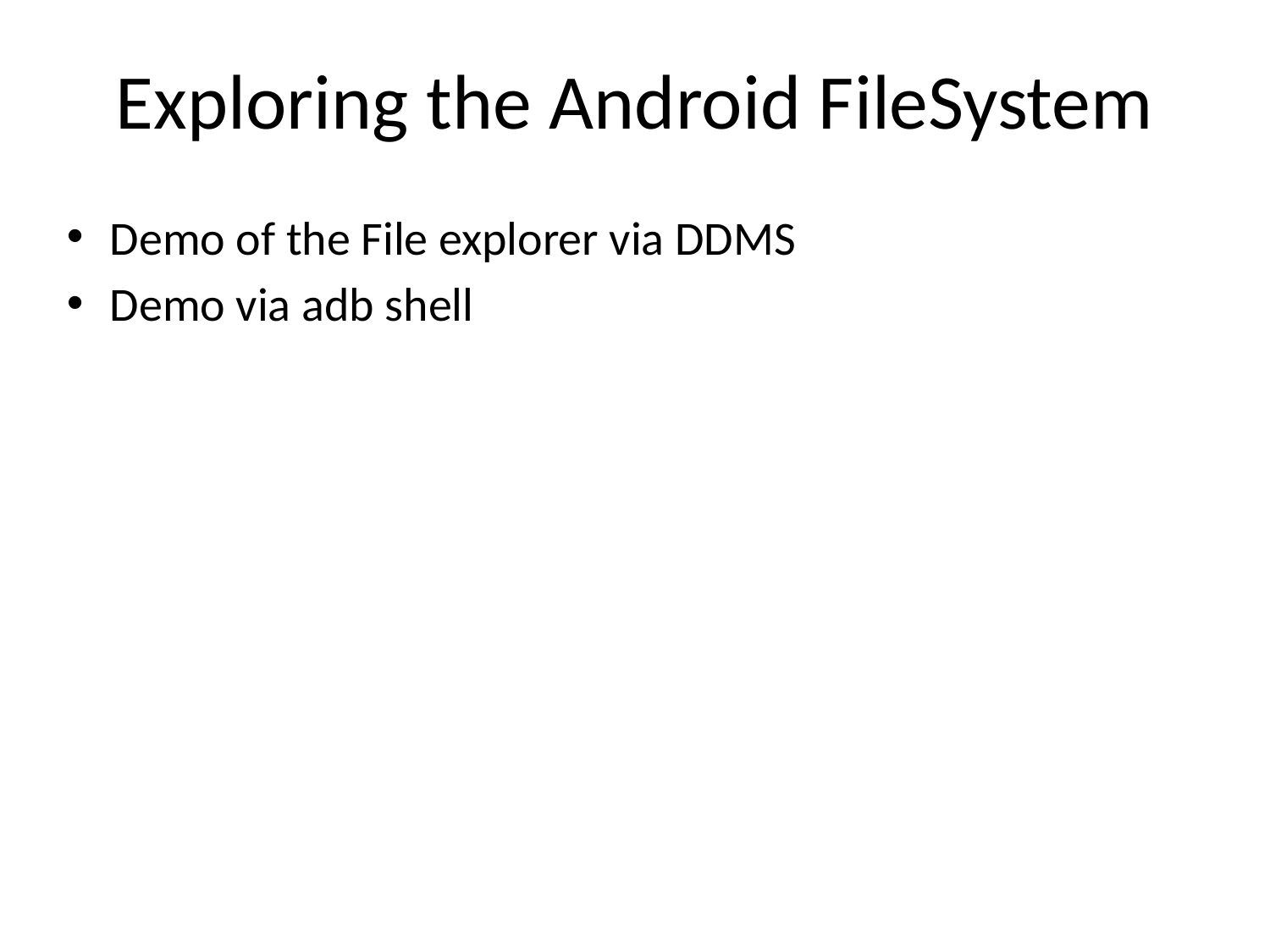

# Exploring the Android FileSystem
Demo of the File explorer via DDMS
Demo via adb shell